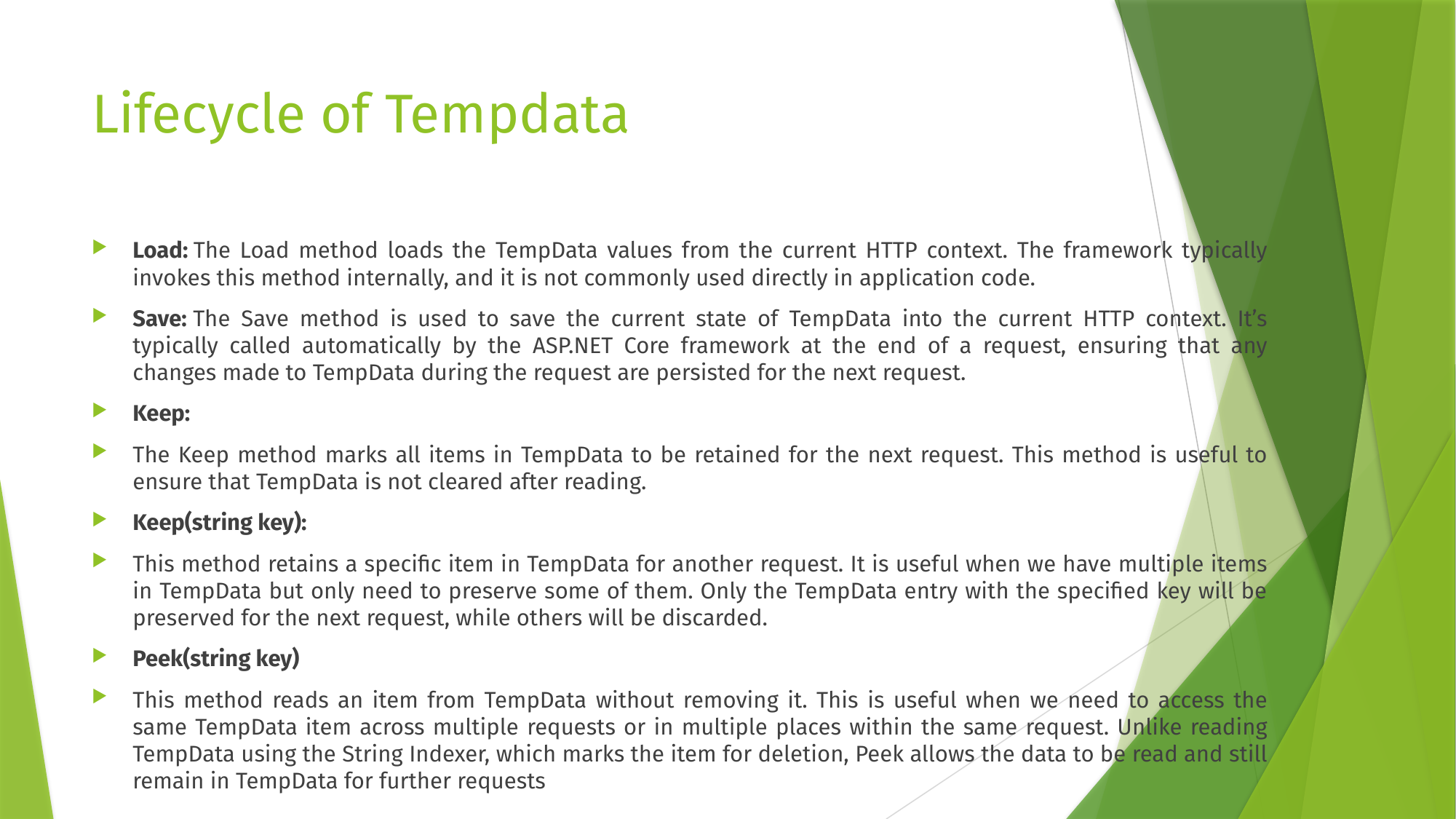

# Lifecycle of Tempdata
Load: The Load method loads the TempData values from the current HTTP context. The framework typically invokes this method internally, and it is not commonly used directly in application code.
Save: The Save method is used to save the current state of TempData into the current HTTP context. It’s typically called automatically by the ASP.NET Core framework at the end of a request, ensuring that any changes made to TempData during the request are persisted for the next request.
Keep:
The Keep method marks all items in TempData to be retained for the next request. This method is useful to ensure that TempData is not cleared after reading.
Keep(string key):
This method retains a specific item in TempData for another request. It is useful when we have multiple items in TempData but only need to preserve some of them. Only the TempData entry with the specified key will be preserved for the next request, while others will be discarded.
Peek(string key)
This method reads an item from TempData without removing it. This is useful when we need to access the same TempData item across multiple requests or in multiple places within the same request. Unlike reading TempData using the String Indexer, which marks the item for deletion, Peek allows the data to be read and still remain in TempData for further requests